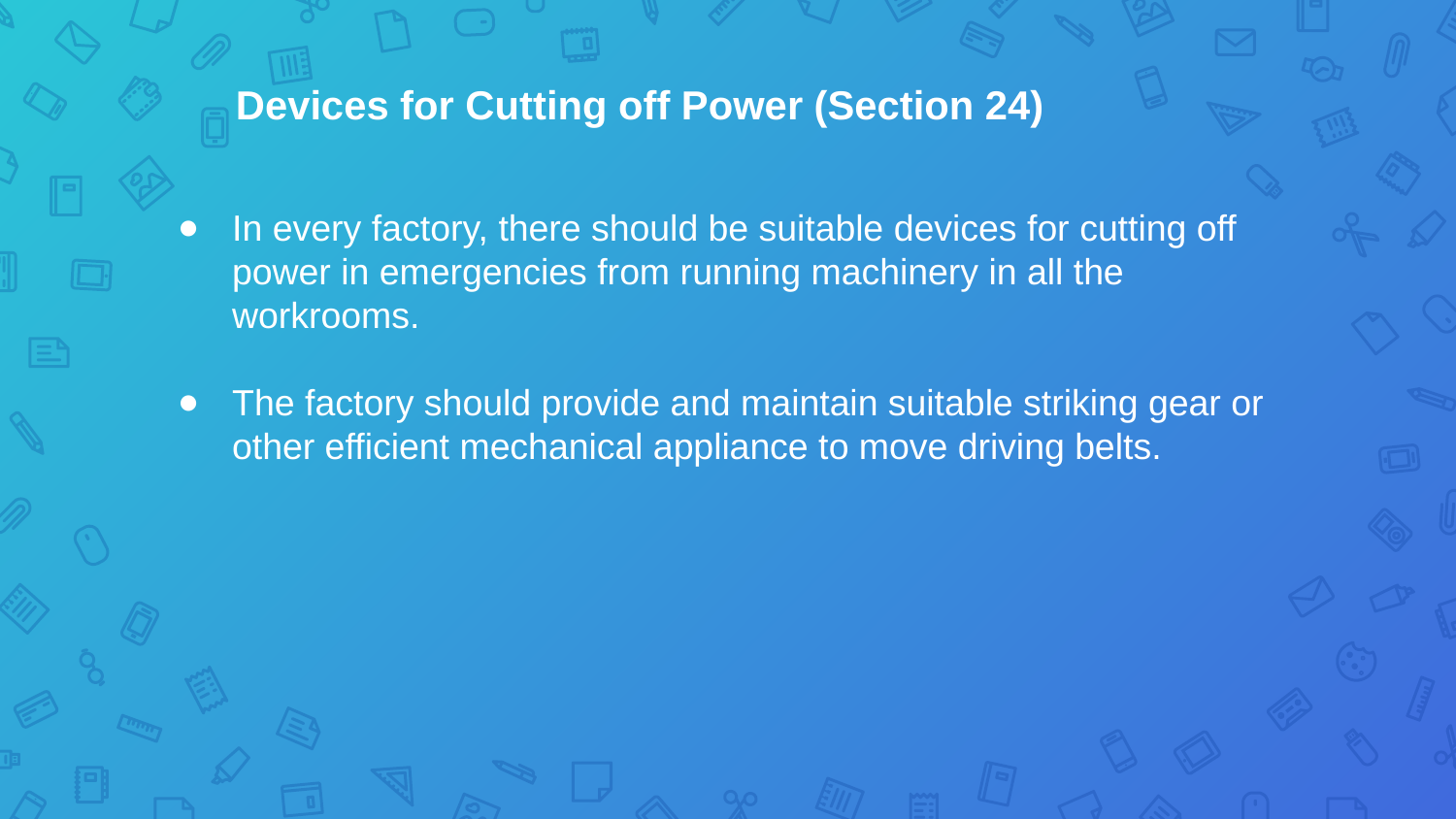

Devices for Cutting off Power (Section 24)

In every factory, there should be suitable devices for cutting off power in emergencies from running machinery in all the workrooms.

The factory should provide and maintain suitable striking gear or other efficient mechanical appliance to move driving belts.